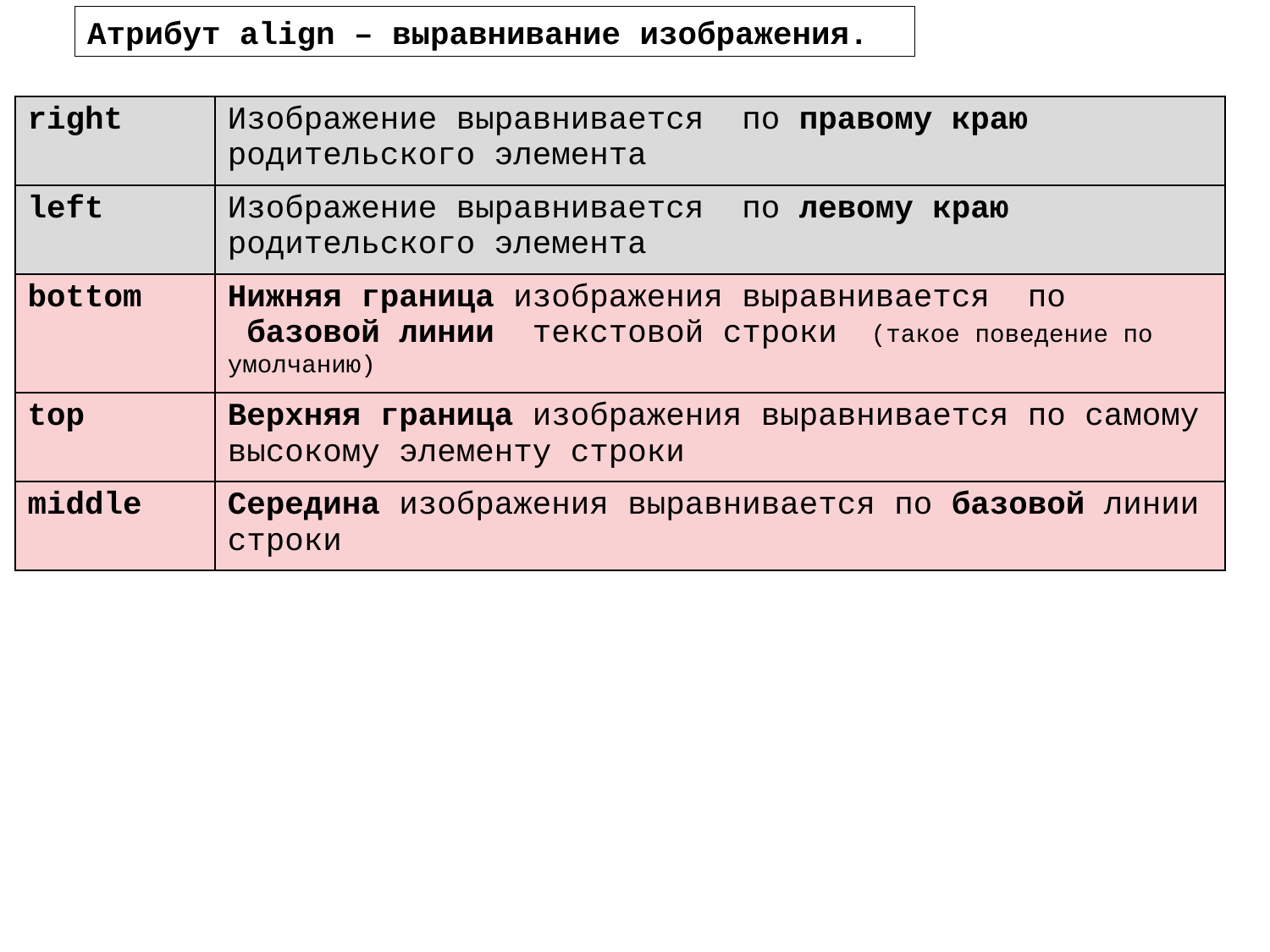

Атрибут align – выравнивание изображения.
| right | Изображение выравнивается по правому краю родительского элемента |
| --- | --- |
| left | Изображение выравнивается по левому краю родительского элемента |
| bottom | Нижняя граница изображения выравнивается по базовой линии текстовой строки (такое поведение по умолчанию) |
| top | Верхняя граница изображения выравнивается по самому высокому элементу строки |
| middle | Середина изображения выравнивается по базовой линии строки |